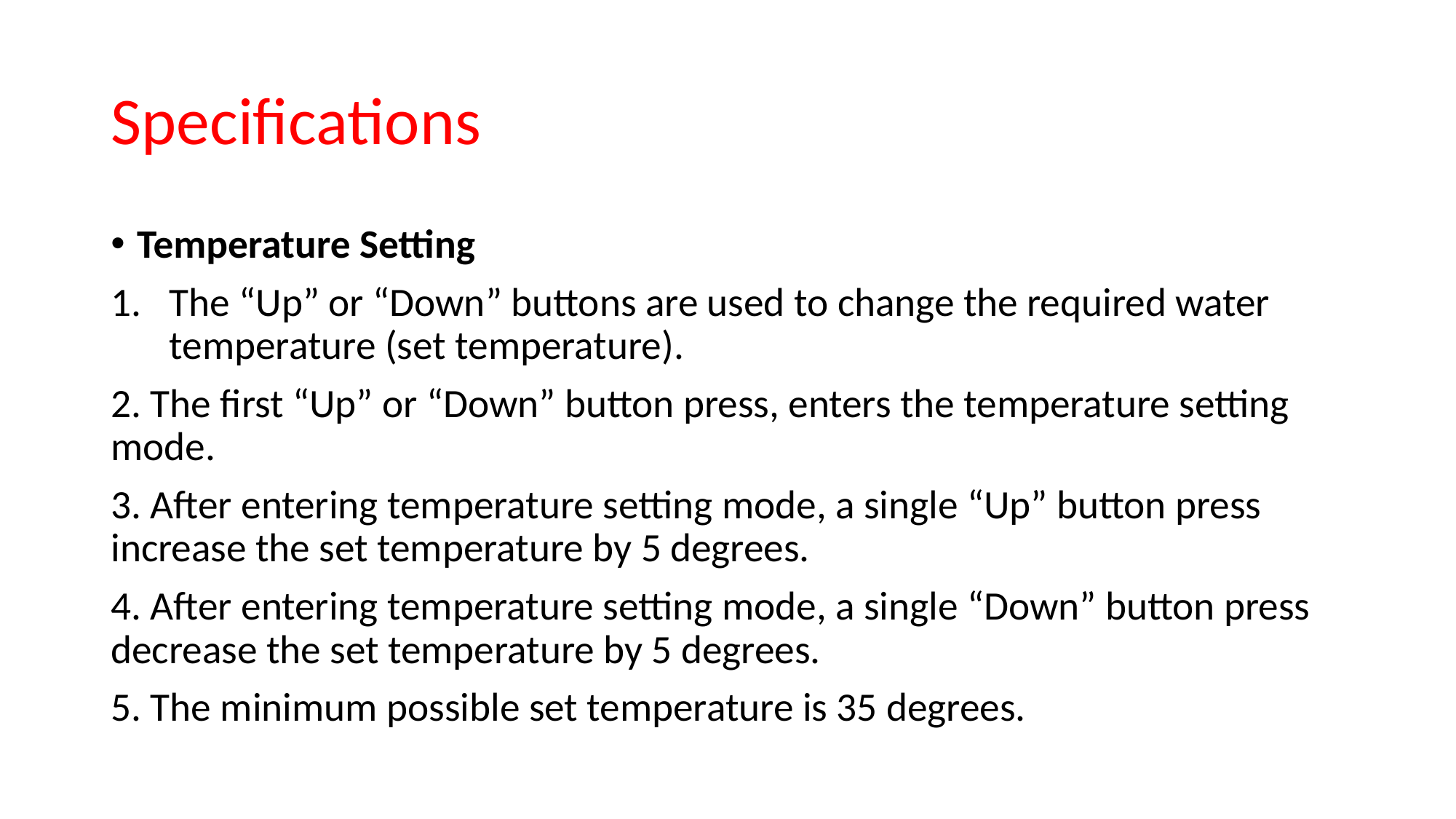

# Specifications
Temperature Setting
The “Up” or “Down” buttons are used to change the required water temperature (set temperature).
2. The first “Up” or “Down” button press, enters the temperature setting mode.
3. After entering temperature setting mode, a single “Up” button press increase the set temperature by 5 degrees.
4. After entering temperature setting mode, a single “Down” button press decrease the set temperature by 5 degrees.
5. The minimum possible set temperature is 35 degrees.